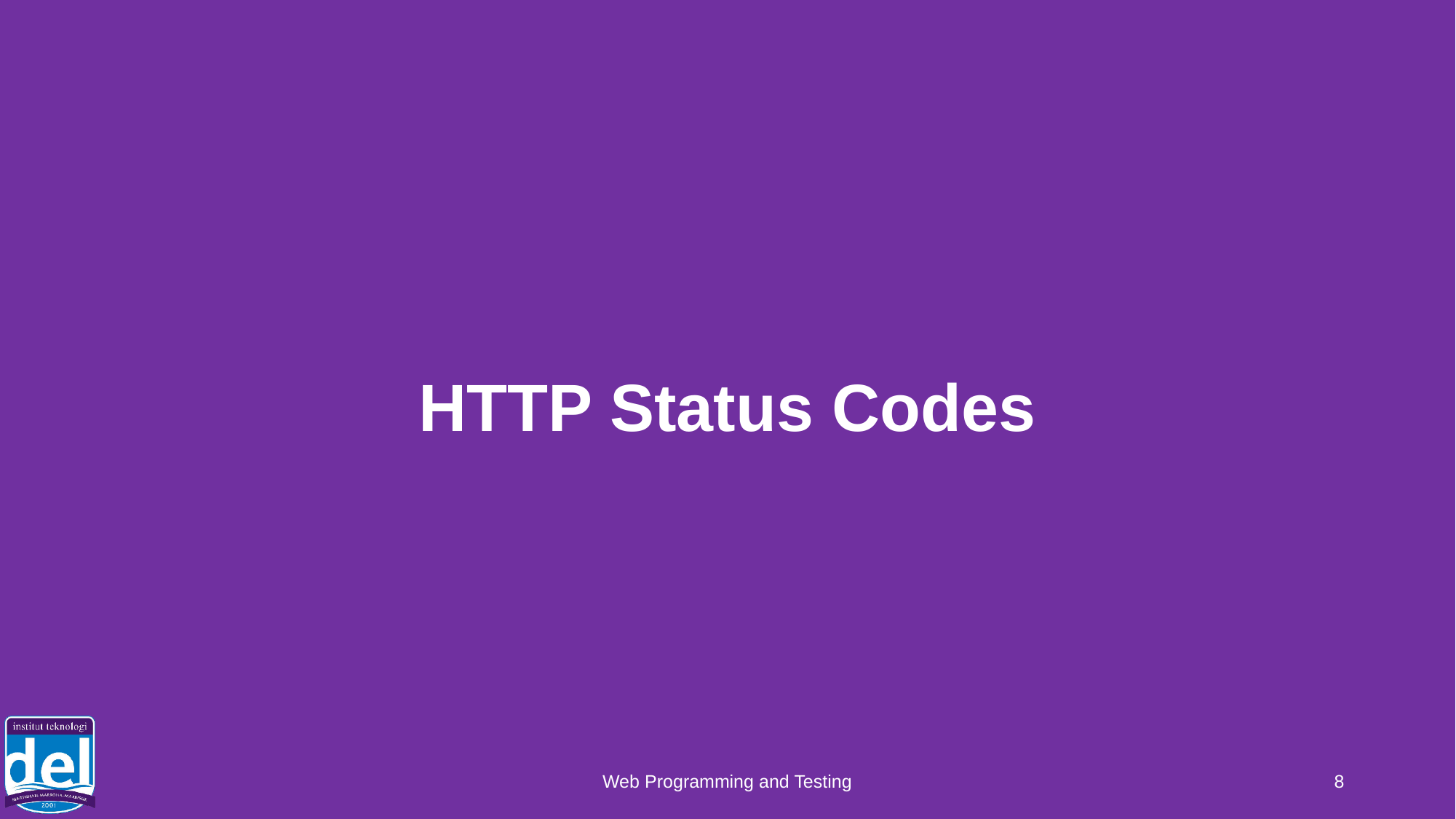

# HTTP Status Codes
Web Programming and Testing
8